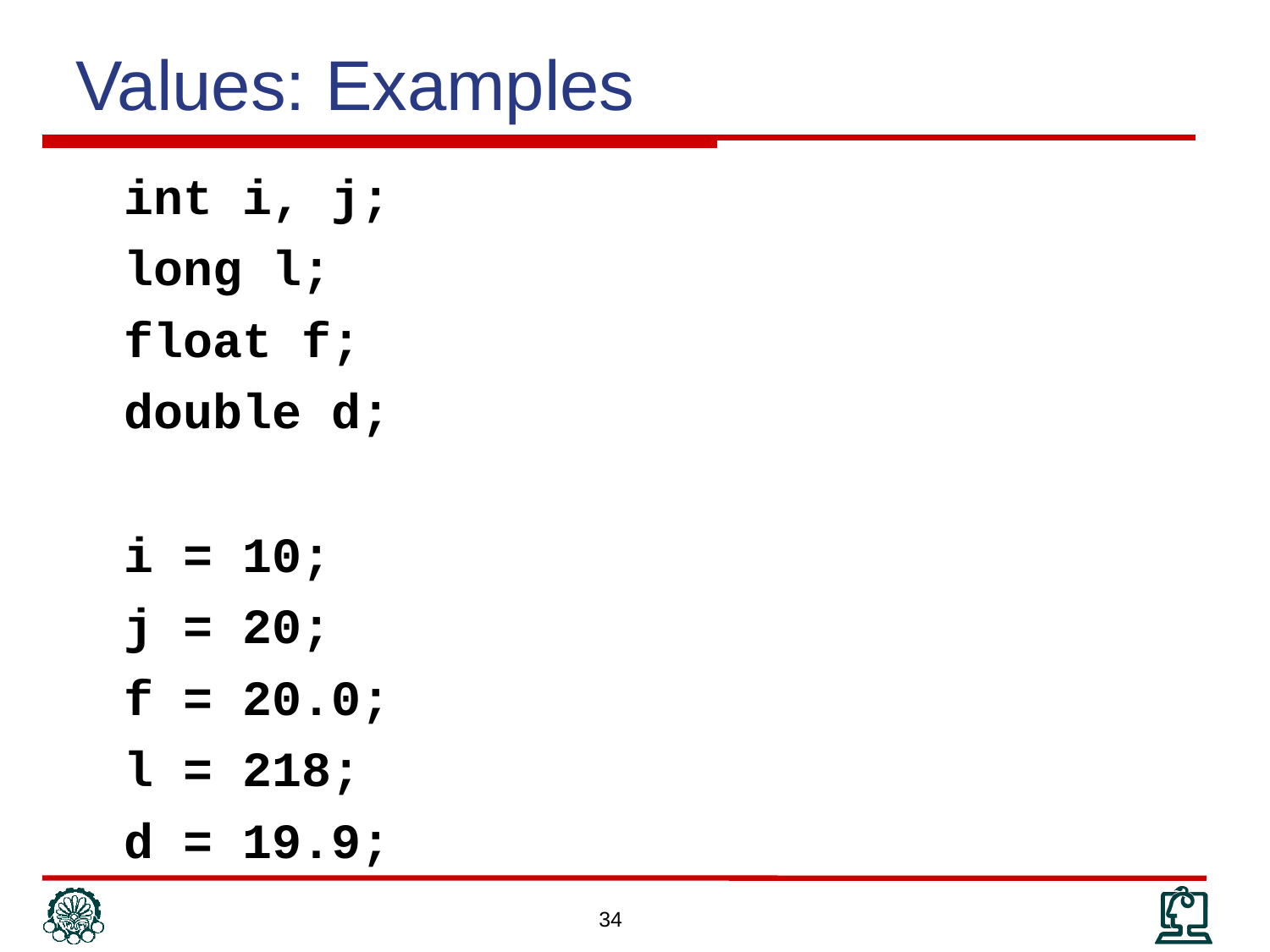

Values: Examples
int i, j;
long l;
float f;
double d;

i = 10;
j = 20;
f = 20.0;
l = 218;
d = 19.9;
34